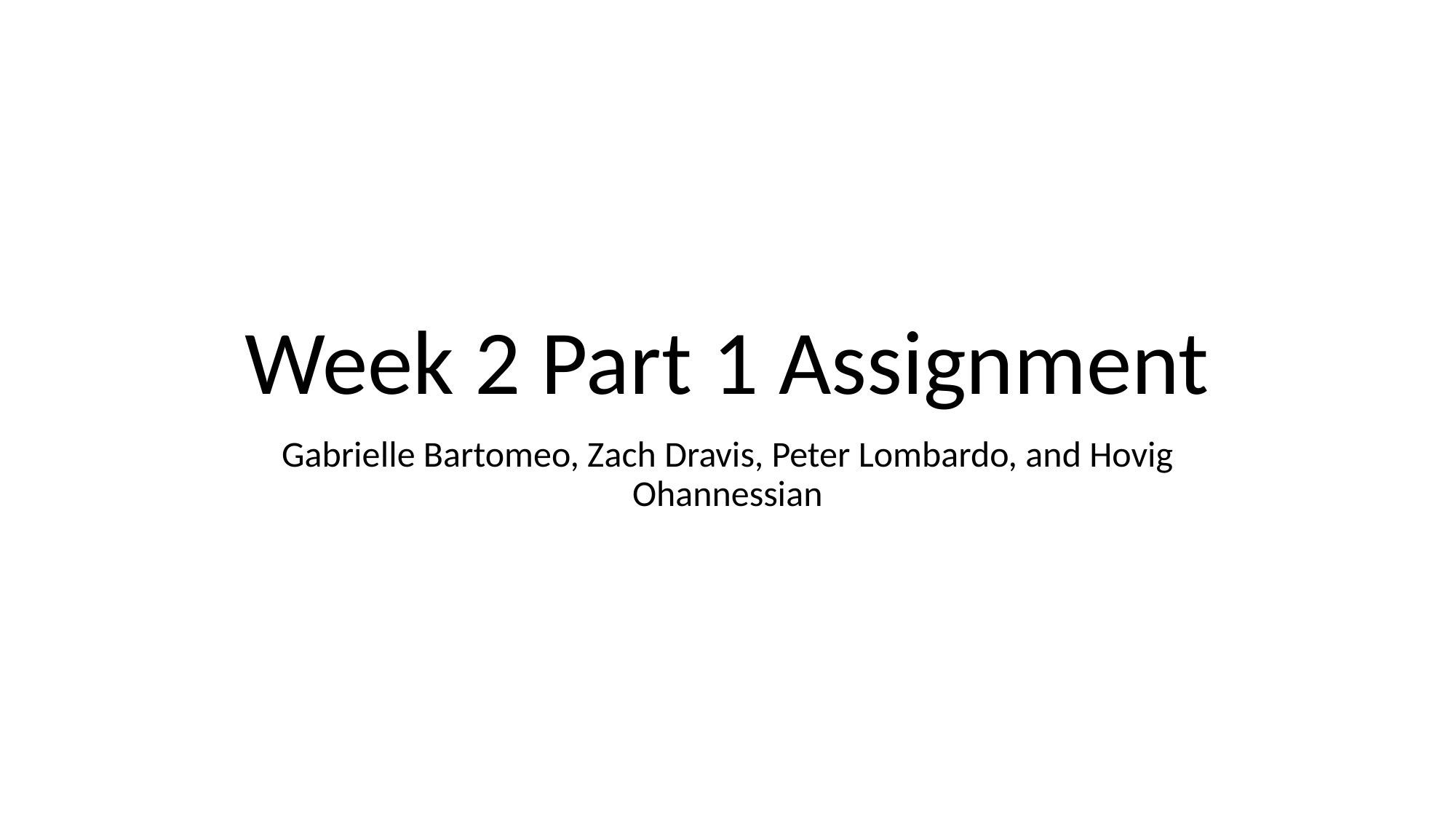

# Week 2 Part 1 Assignment
Gabrielle Bartomeo, Zach Dravis, Peter Lombardo, and Hovig Ohannessian